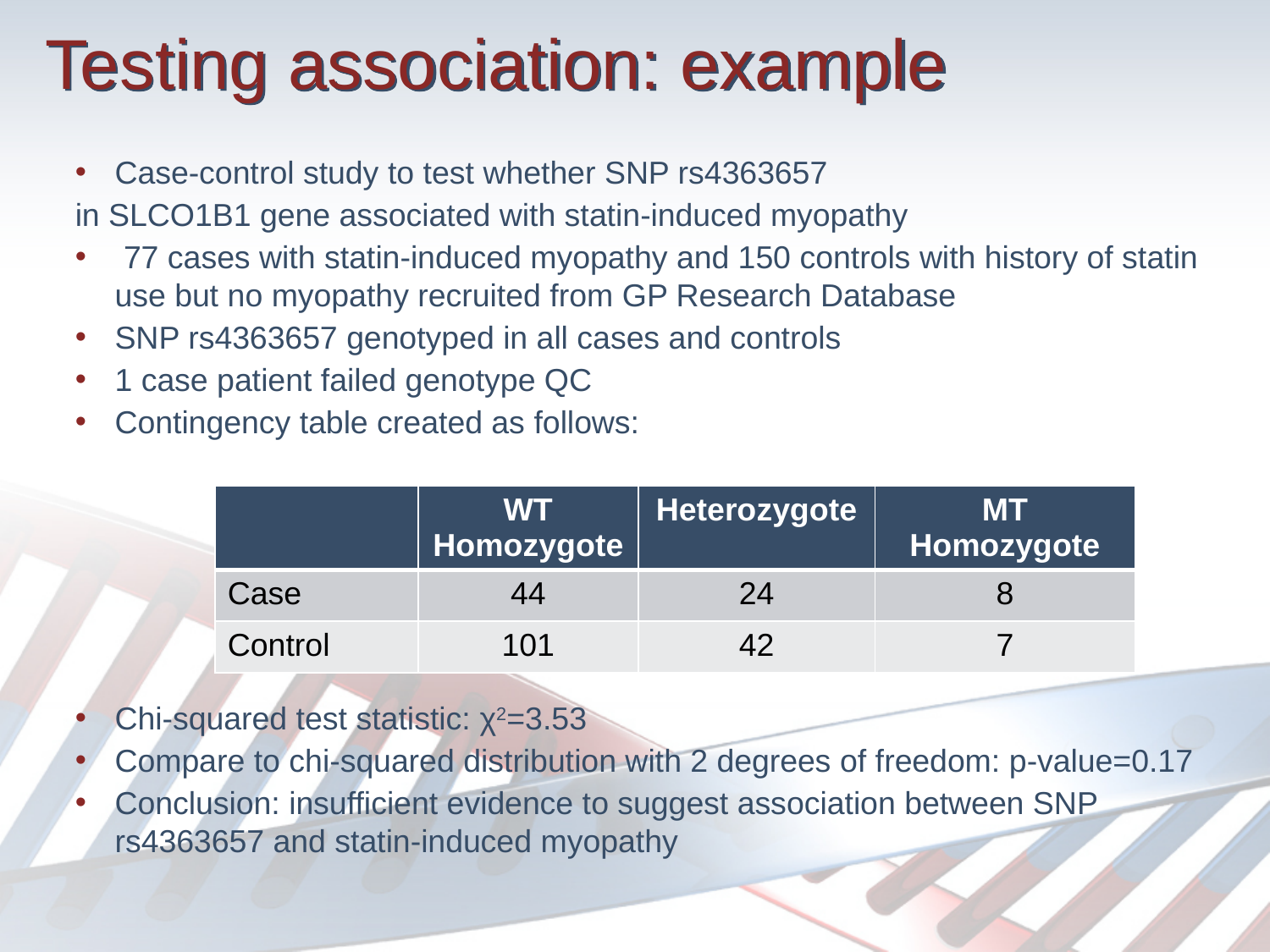

# Testing association: example
Case-control study to test whether SNP rs4363657
in SLCO1B1 gene associated with statin-induced myopathy
 77 cases with statin-induced myopathy and 150 controls with history of statin use but no myopathy recruited from GP Research Database
SNP rs4363657 genotyped in all cases and controls
1 case patient failed genotype QC
Contingency table created as follows:

Chi-squared test statistic: χ2=3.53
Compare to chi-squared distribution with 2 degrees of freedom: p-value=0.17
Conclusion: insufficient evidence to suggest association between SNP rs4363657 and statin-induced myopathy

                           ti
|  | WT Homozygote | Heterozygote | MT Homozygote |
| --- | --- | --- | --- |
| Case | 44 | 24 | 8 |
| Control | 101 | 42 | 7 |